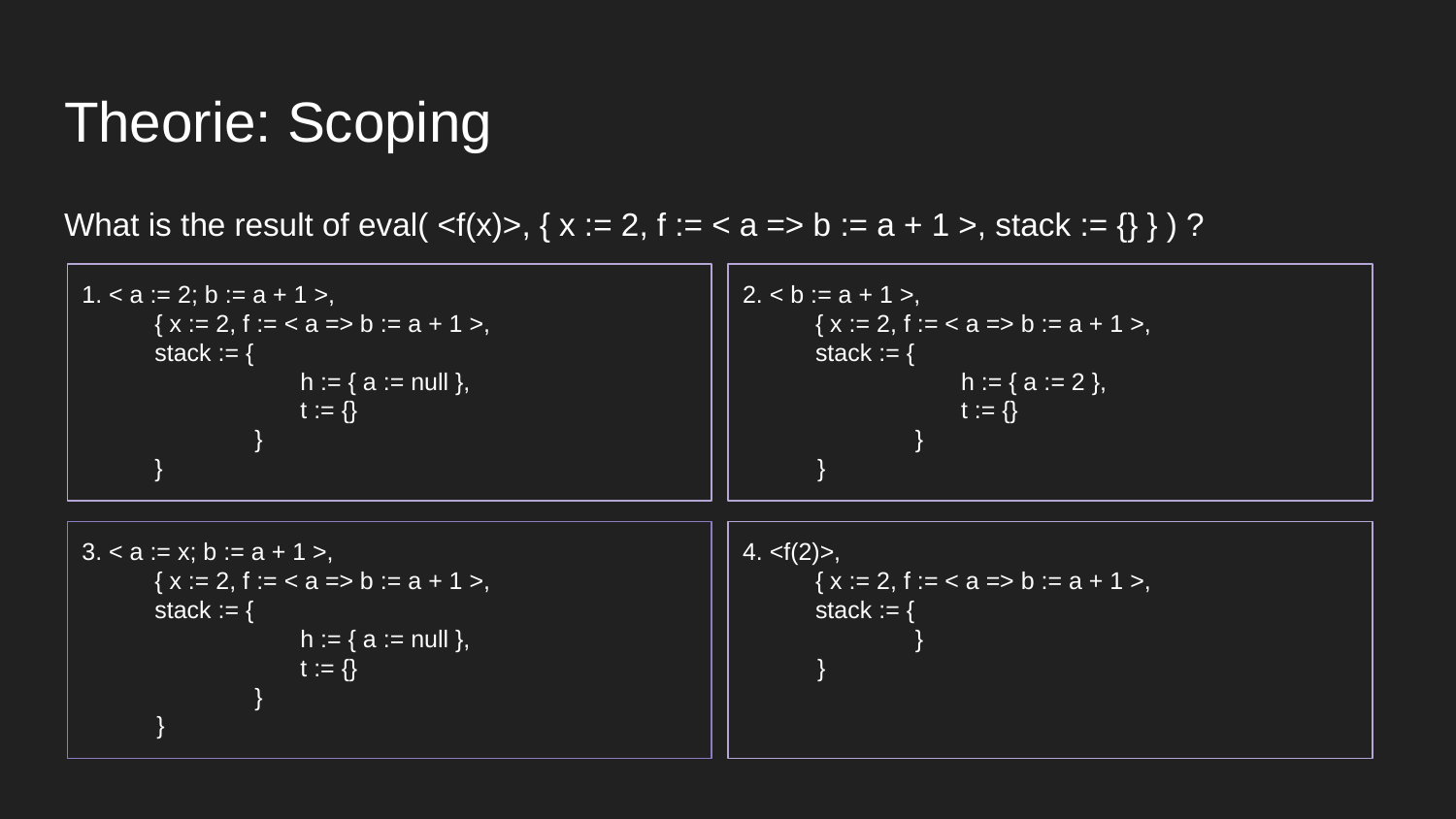

# Theorie: Scoping
What is the result of eval( <f(x)>, { x := 2, f := < a => b := a + 1 >, stack := {} } ) ?

1. < a := 2; b := a + 1 >,
{ x := 2, f := < a => b := a + 1 >,
stack := {
h := { a := null },
t := {}
    }
}
2. < b := a + 1 >,
{ x := 2, f := < a => b := a + 1 >,
stack := {
h := { a := 2 },
t := {}
    }
           }

3. < a := x; b := a + 1 >,
{ x := 2, f := < a => b := a + 1 >,
stack := {
h := { a := null },
t := {}
    }
           }

4. <f(2)>,
{ x := 2, f := < a => b := a + 1 >,
stack := {
    }
           }